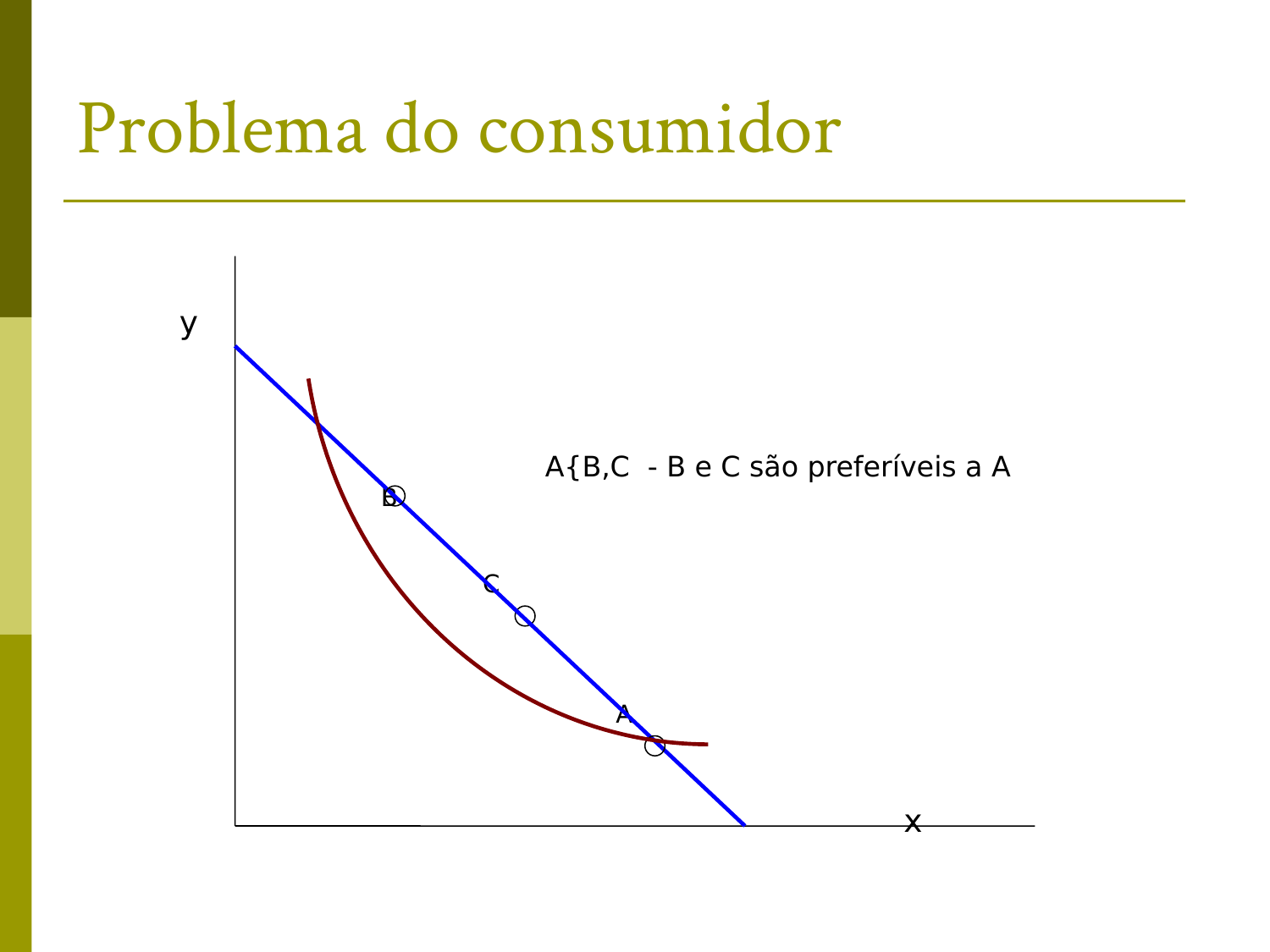

# Problema do consumidor

           y

                                               A{B,C  - B e C são preferíveis a A
                                        B

                                                     C

                                                                      A

                                                                                   x